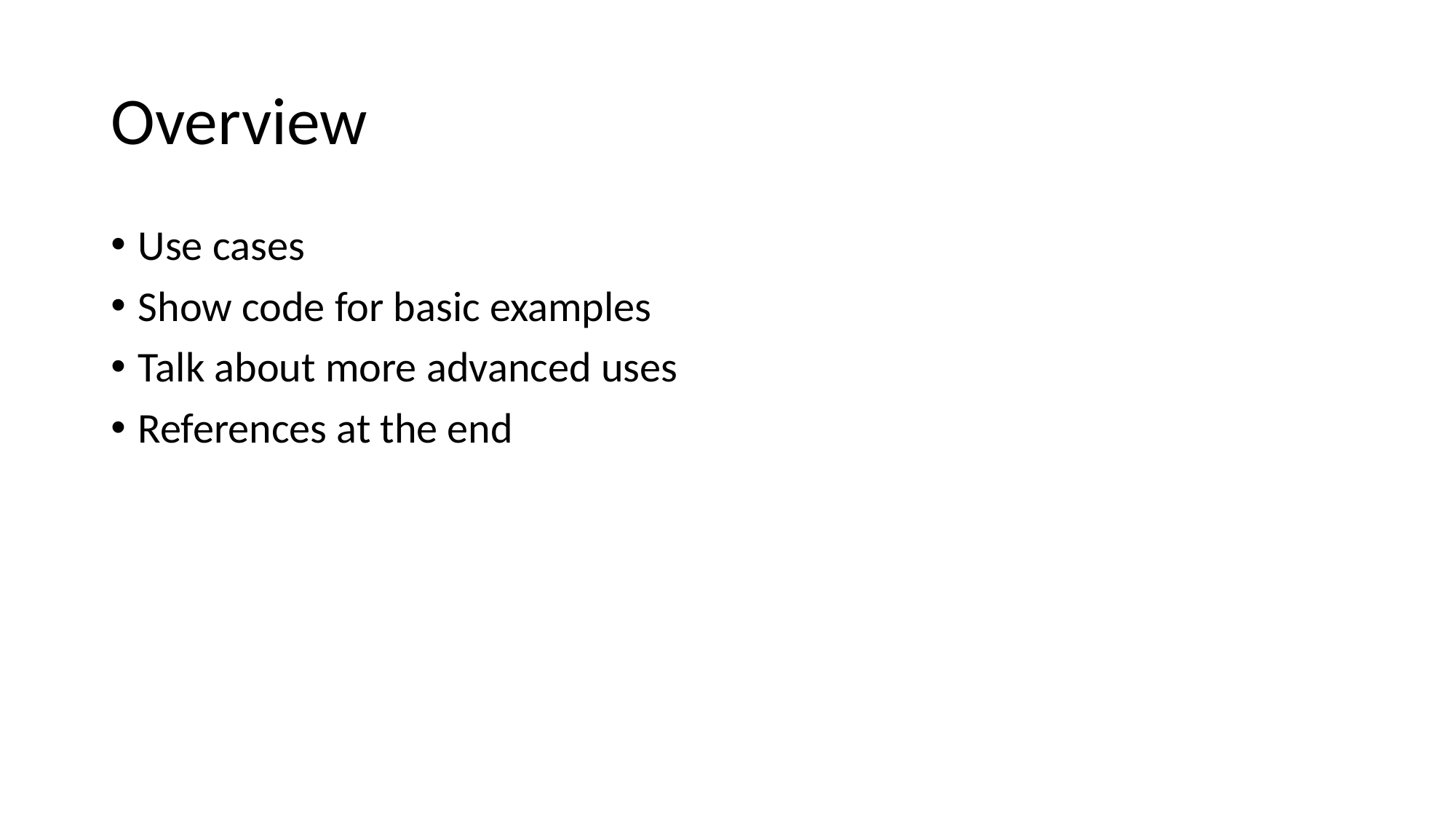

# Overview
Use cases
Show code for basic examples
Talk about more advanced uses
References at the end